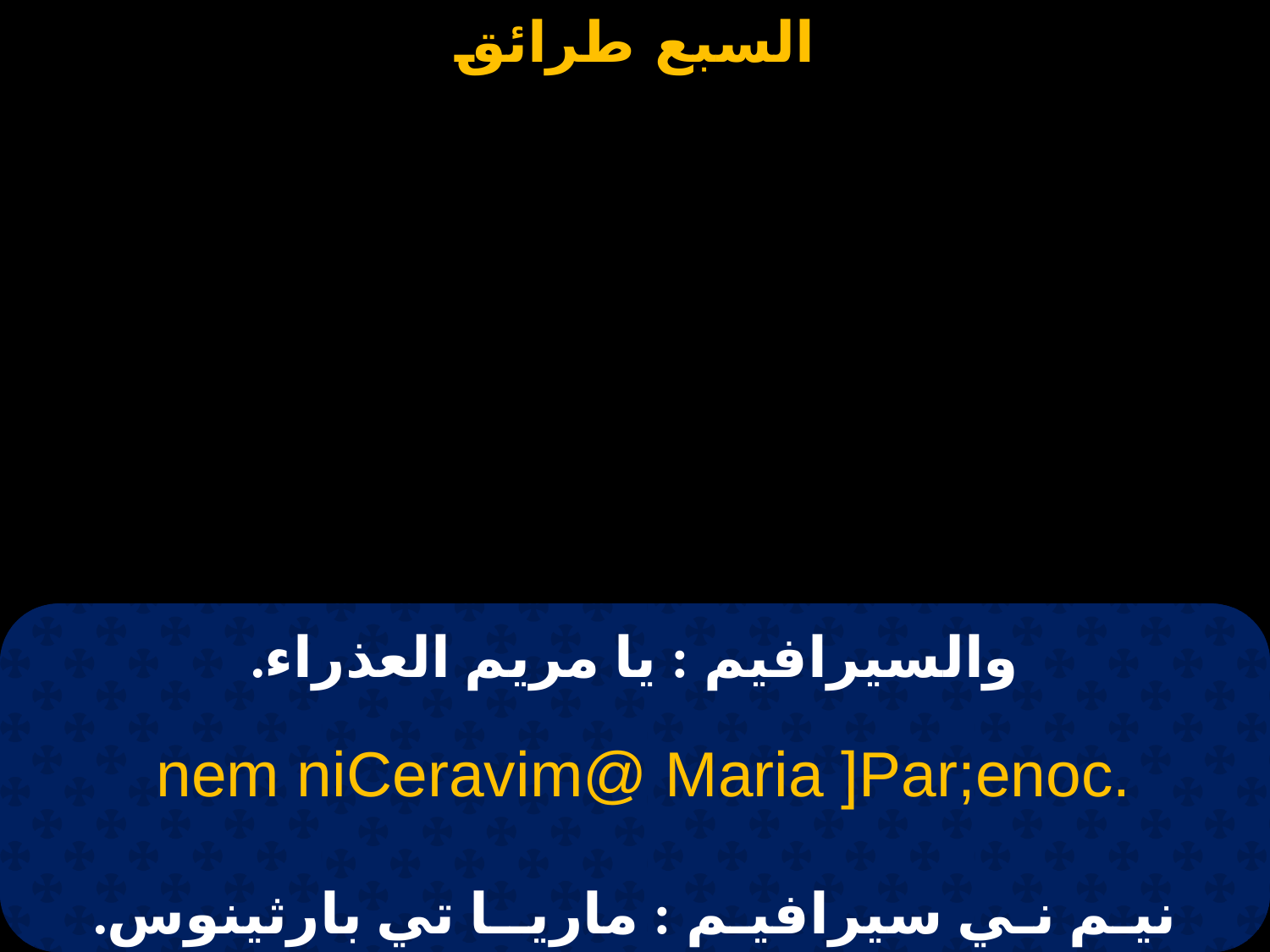

# والسيرافيم : يا مريم العذراء.
 nem niCeravim@ Maria ]Par;enoc.
نيـم نـي سيرافيـم : ماريــا تي بارثينوس.